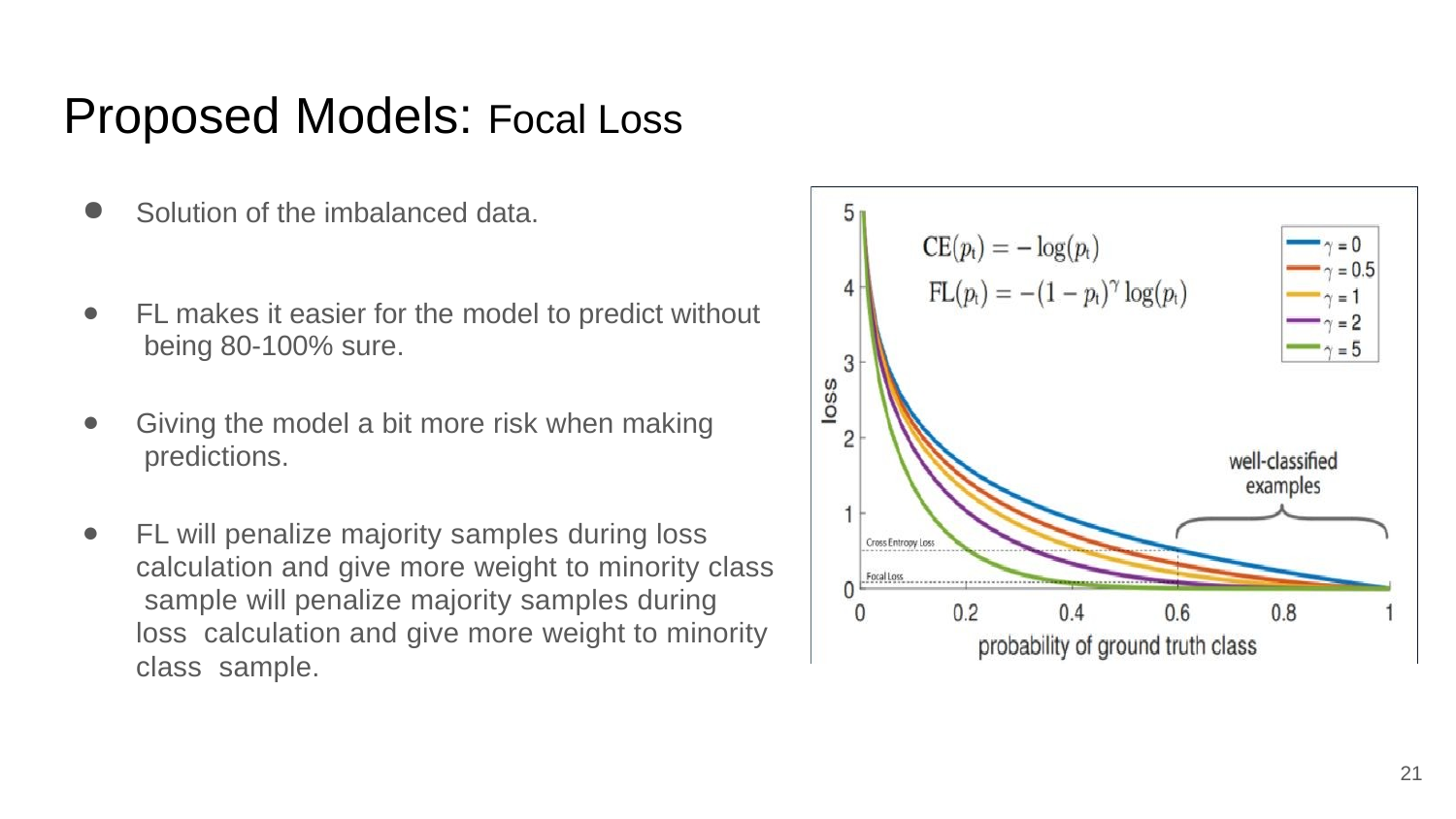

# Proposed Models: Focal Loss

Solution of the imbalanced data.

FL makes it easier for the model to predict without  being 80-100% sure.

Giving the model a bit more risk when making  predictions.

FL will penalize majority samples during loss  calculation and give more weight to minority class  sample will penalize majority samples during loss  calculation and give more weight to minority class  sample.
21